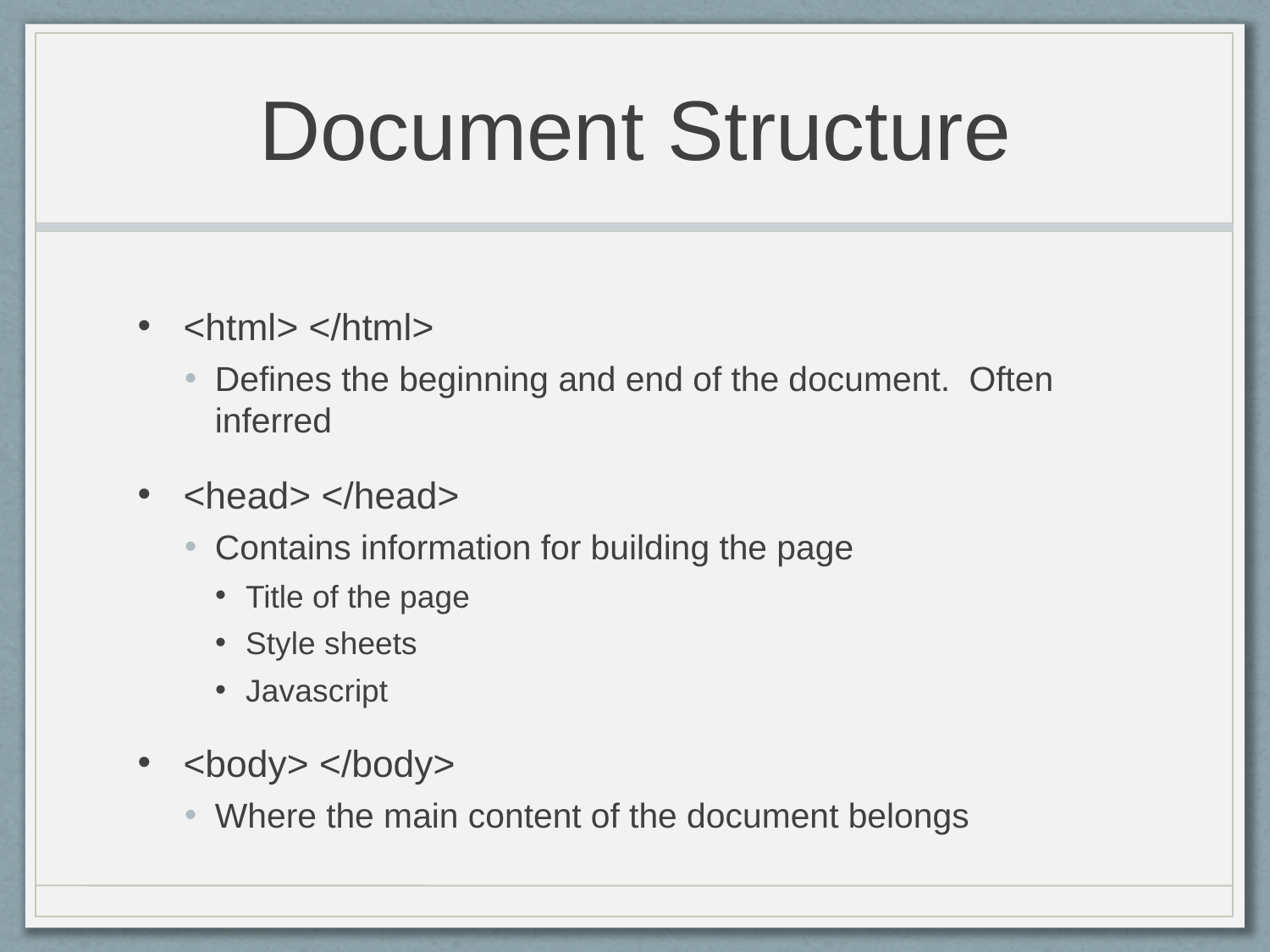

# Document Structure
<html> </html>
Defines the beginning and end of the document.  Often inferred
<head> </head>
Contains information for building the page
Title of the page
Style sheets
Javascript
<body> </body>
Where the main content of the document belongs